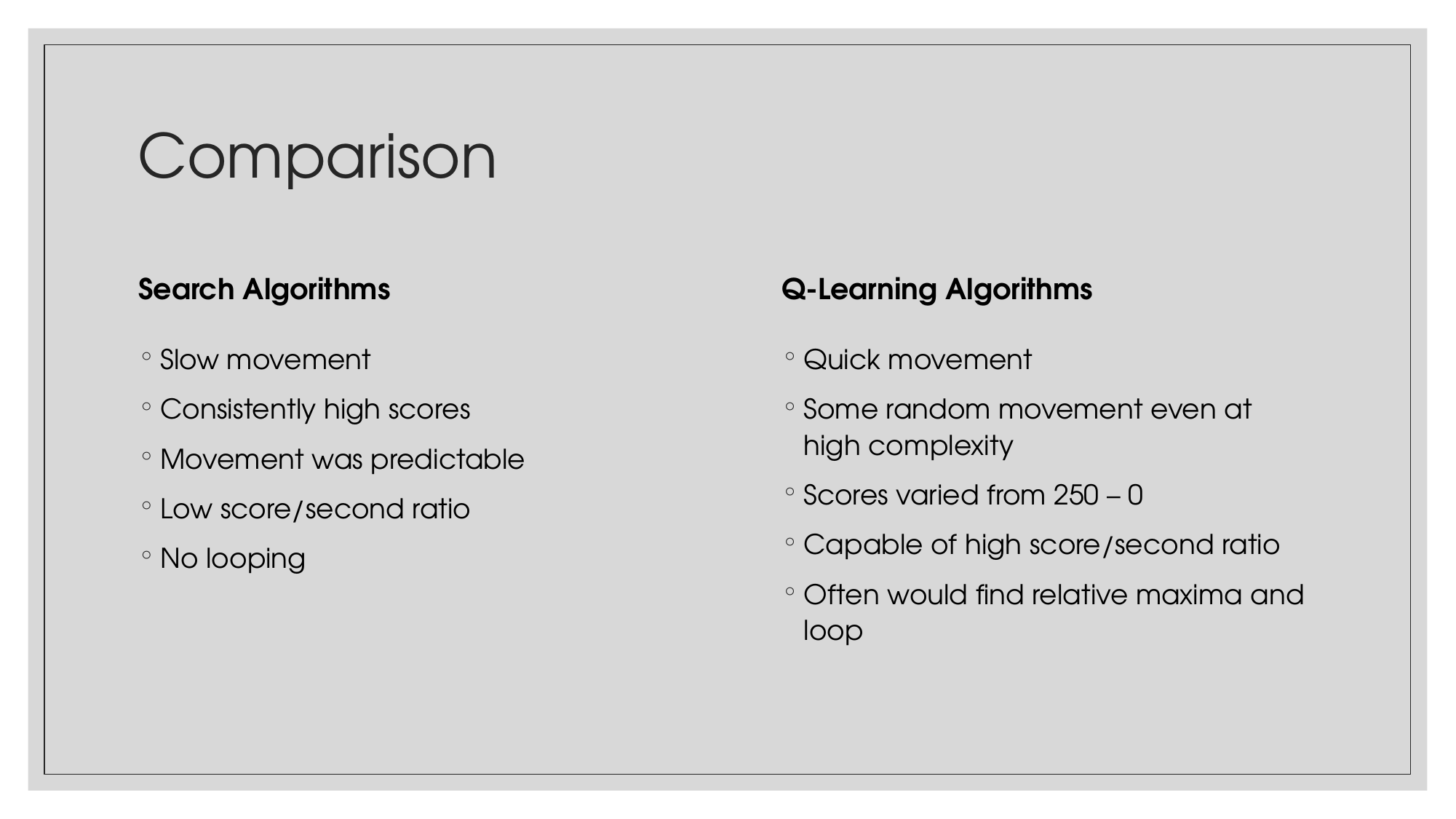

# Comparison
Search Algorithms
Q-Learning Algorithms
Quick movement
Some random movement even at high complexity
Scores varied from 250 – 0
Capable of high score/second ratio
Often would find relative maxima and loop
Slow movement
Consistently high scores
Movement was predictable
Low score/second ratio
No looping